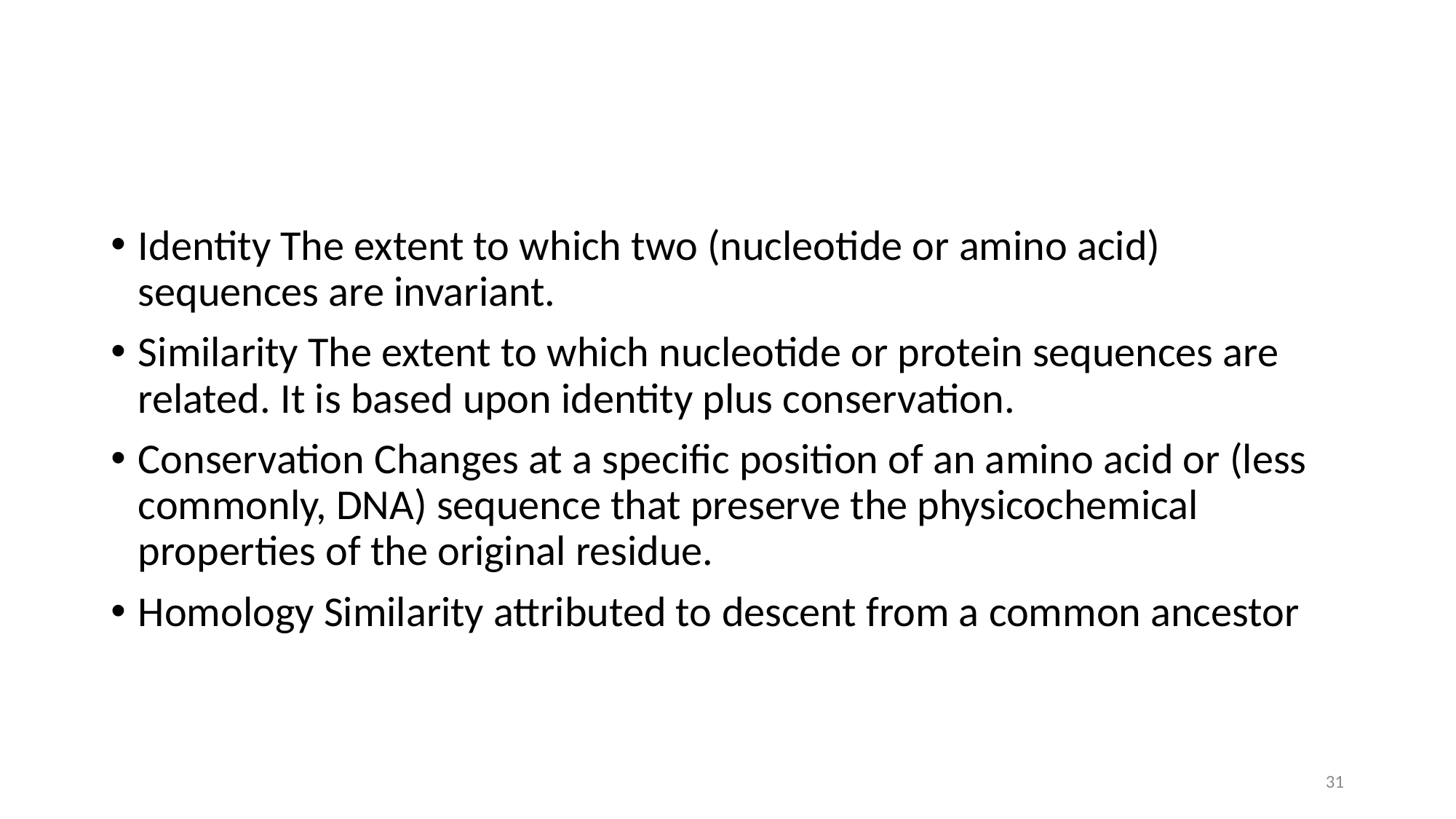

#
Identity The extent to which two (nucleotide or amino acid) sequences are invariant.
Similarity The extent to which nucleotide or protein sequences are related. It is based upon identity plus conservation.
Conservation Changes at a specific position of an amino acid or (less commonly, DNA) sequence that preserve the physicochemical properties of the original residue.
Homology Similarity attributed to descent from a common ancestor
31